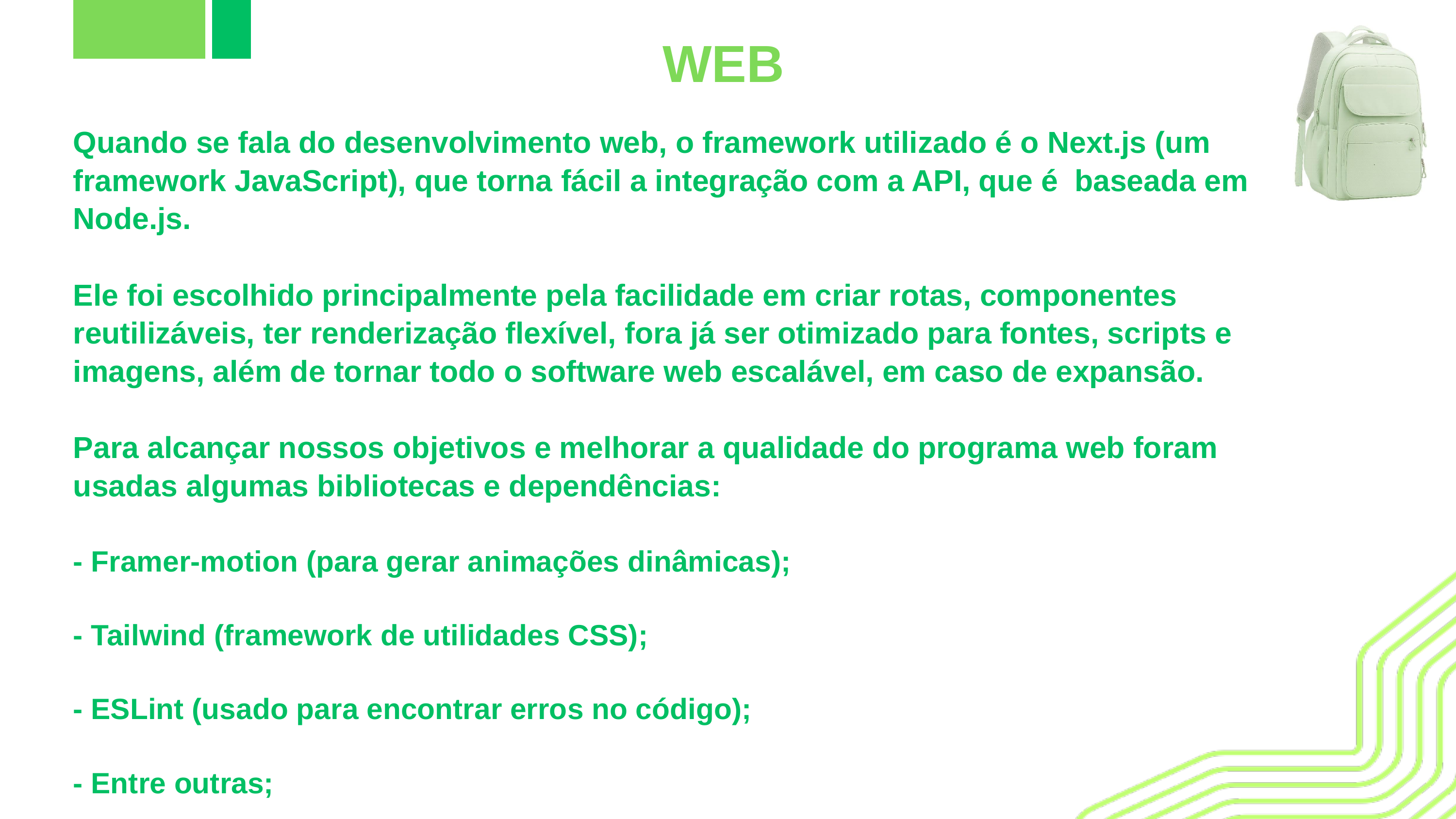

WEB
Quando se fala do desenvolvimento web, o framework utilizado é o Next.js (um framework JavaScript), que torna fácil a integração com a API, que é  baseada em Node.js.

Ele foi escolhido principalmente pela facilidade em criar rotas, componentes reutilizáveis, ter renderização flexível, fora já ser otimizado para fontes, scripts e imagens, além de tornar todo o software web escalável, em caso de expansão.

Para alcançar nossos objetivos e melhorar a qualidade do programa web foram usadas algumas bibliotecas e dependências:

- Framer-motion (para gerar animações dinâmicas);

- Tailwind (framework de utilidades CSS);

- ESLint (usado para encontrar erros no código);

- Entre outras;